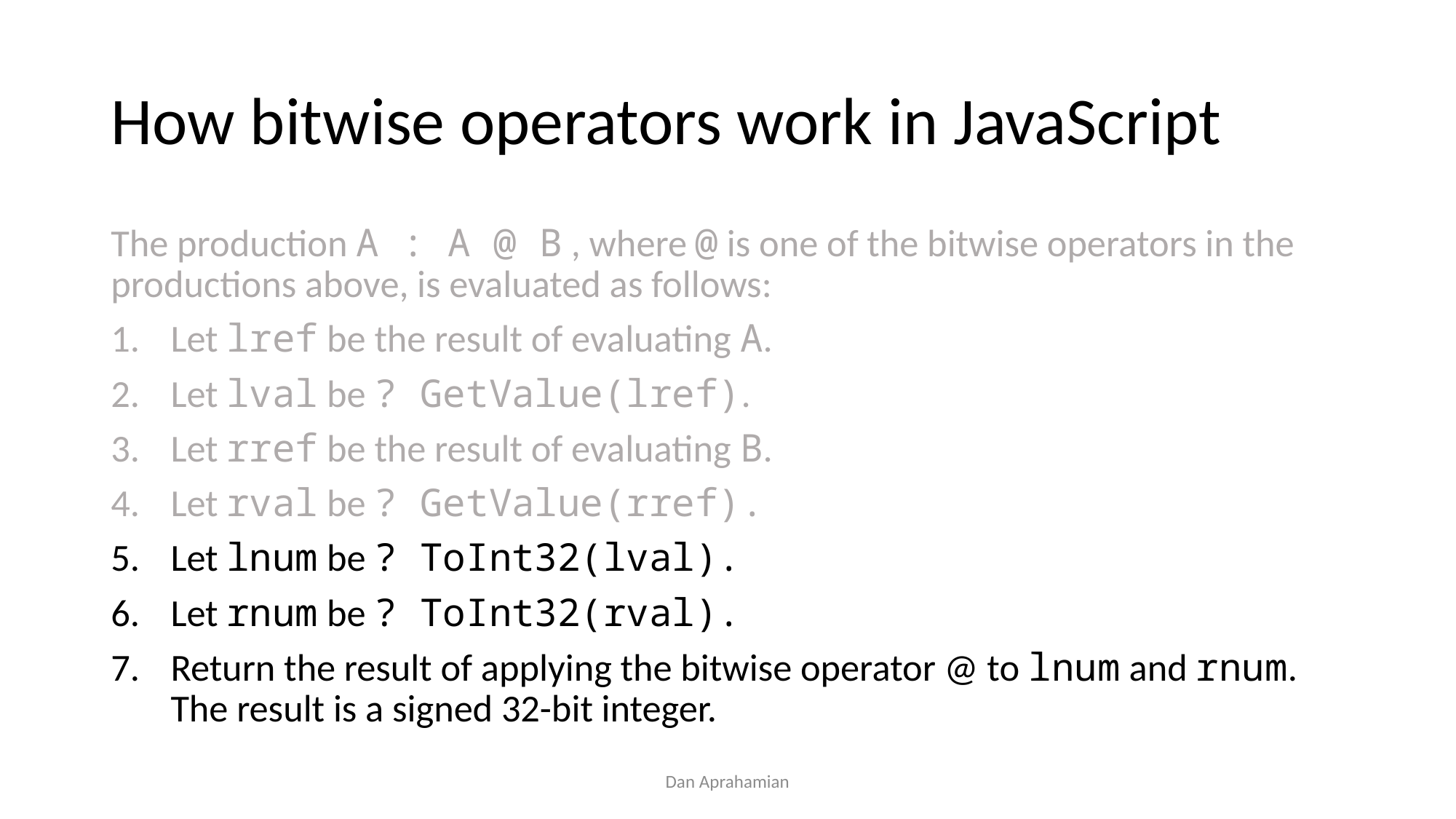

# How bitwise operators work in JavaScript
The production A : A @ B , where @ is one of the bitwise operators in the productions above, is evaluated as follows:
Let lref be the result of evaluating A.
Let lval be ? GetValue(lref).
Let rref be the result of evaluating B.
Let rval be ? GetValue(rref).
Let lnum be ? ToInt32(lval).
Let rnum be ? ToInt32(rval).
Return the result of applying the bitwise operator @ to lnum and rnum.
The result is a signed 32-bit integer.

Dan Aprahamian